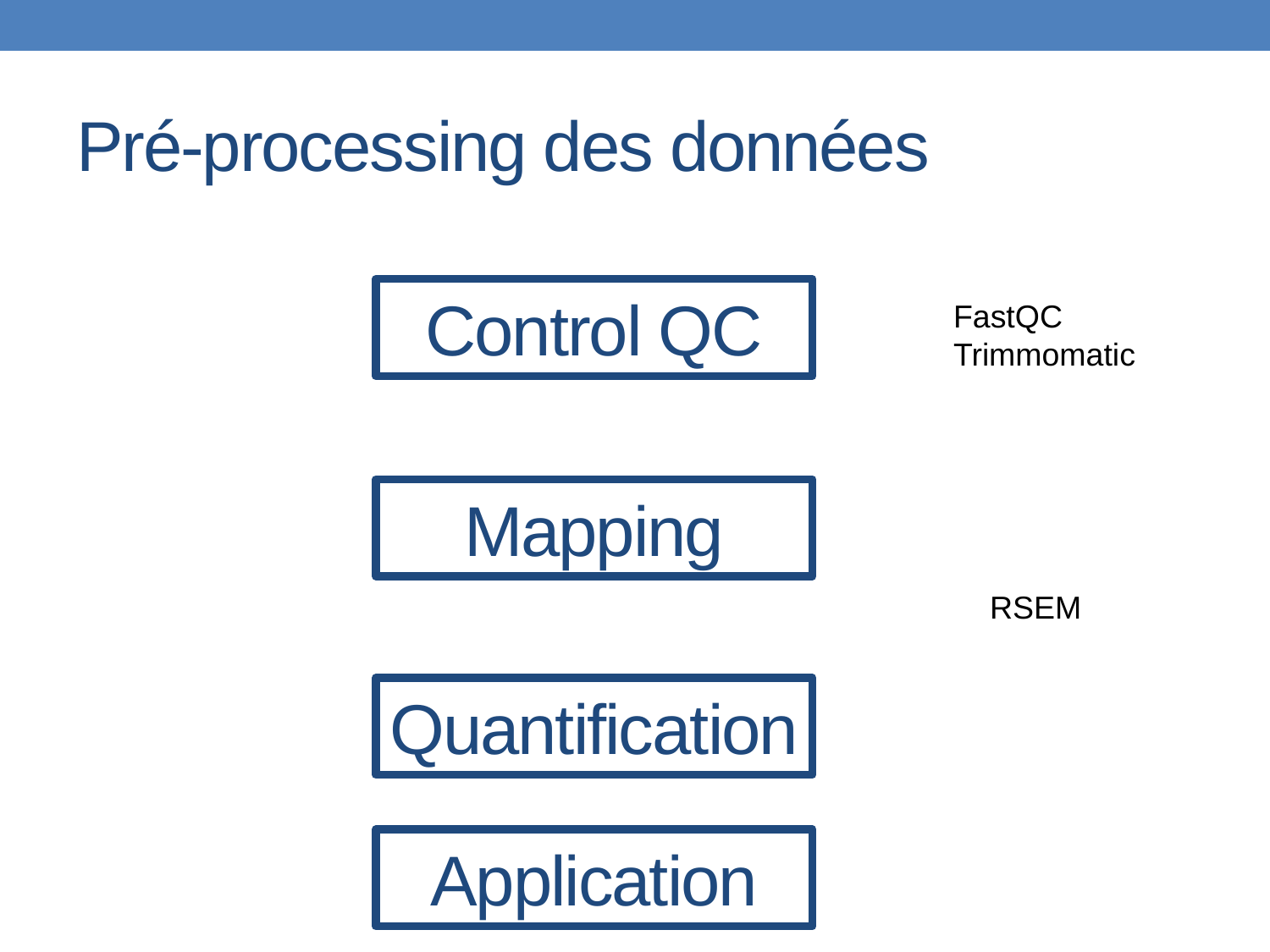

# Pré-processing des données
Control QC
FastQC
Trimmomatic
Mapping
RSEM
Quantification
Application